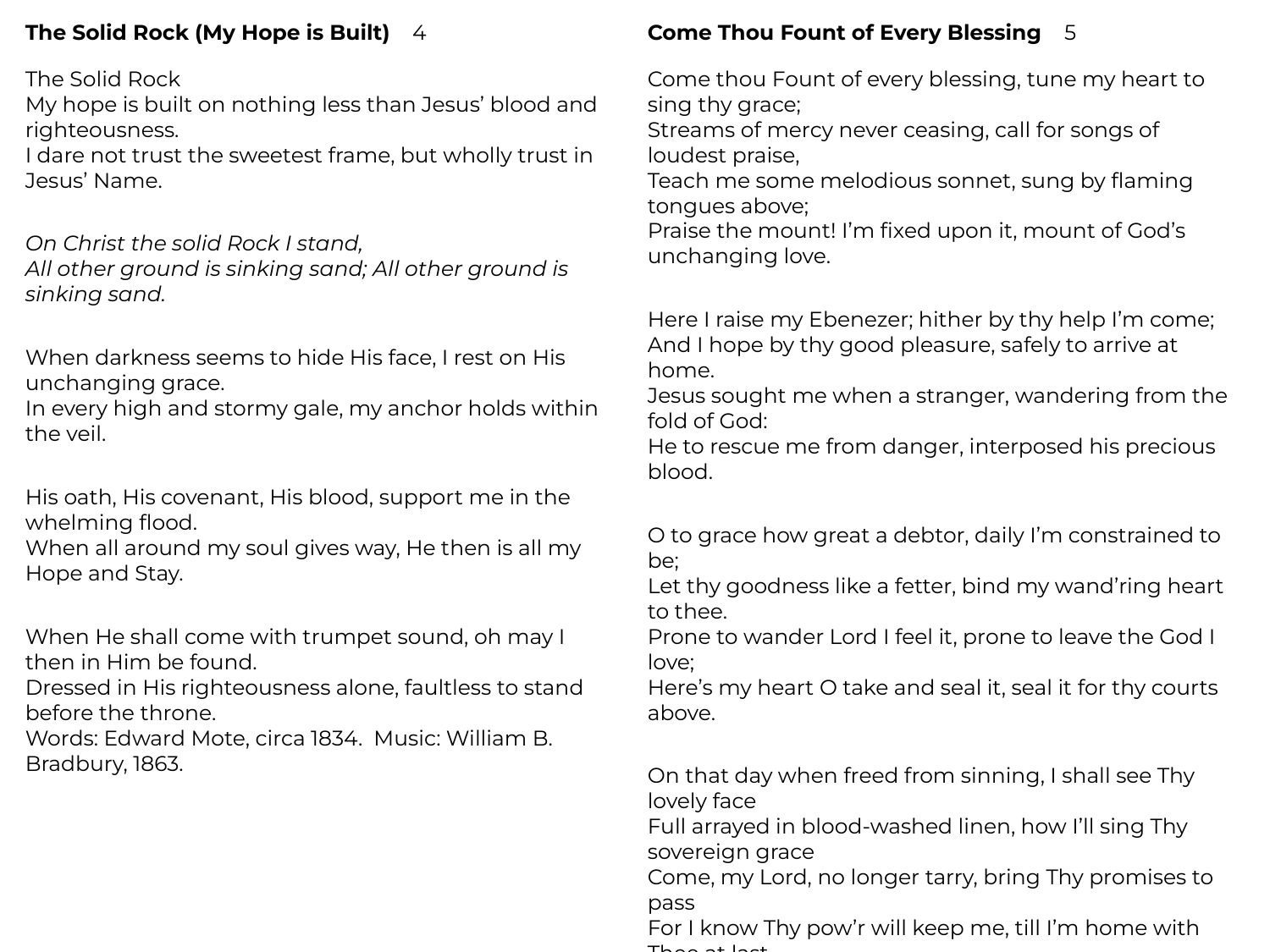

The Solid Rock (My Hope is Built)    4
The Solid Rock
My hope is built on nothing less than Jesus’ blood and righteousness.
I dare not trust the sweetest frame, but wholly trust in Jesus’ Name.

On Christ the solid Rock I stand,
All other ground is sinking sand; All other ground is sinking sand.

When darkness seems to hide His face, I rest on His unchanging grace.
In every high and stormy gale, my anchor holds within the veil.

His oath, His covenant, His blood, support me in the whelming flood.
When all around my soul gives way, He then is all my Hope and Stay.

When He shall come with trumpet sound, oh may I then in Him be found.
Dressed in His righteousness alone, faultless to stand before the throne.
Words: Edward Mote, circa 1834.  Music: William B. Bradbury, 1863.

Come Thou Fount of Every Blessing    5
Come thou Fount of every blessing, tune my heart to sing thy grace;
Streams of mercy never ceasing, call for songs of loudest praise,
Teach me some melodious sonnet, sung by flaming tongues above;
Praise the mount! I’m fixed upon it, mount of God’s unchanging love.

Here I raise my Ebenezer; hither by thy help I’m come;
And I hope by thy good pleasure, safely to arrive at home.
Jesus sought me when a stranger, wandering from the fold of God:
He to rescue me from danger, interposed his precious blood.

O to grace how great a debtor, daily I’m constrained to be;
Let thy goodness like a fetter, bind my wand’ring heart to thee.
Prone to wander Lord I feel it, prone to leave the God I love;
Here’s my heart O take and seal it, seal it for thy courts above.

On that day when freed from sinning, I shall see Thy lovely face
Full arrayed in blood-washed linen, how I’ll sing Thy sovereign grace
Come, my Lord, no longer tarry, bring Thy promises to pass
For I know Thy pow’r will keep me, till I’m home with Thee at last
Words: Robert Robinson, 1758
.

Second Half of Verse 4

Hymnal #2 (
no verse 4
)